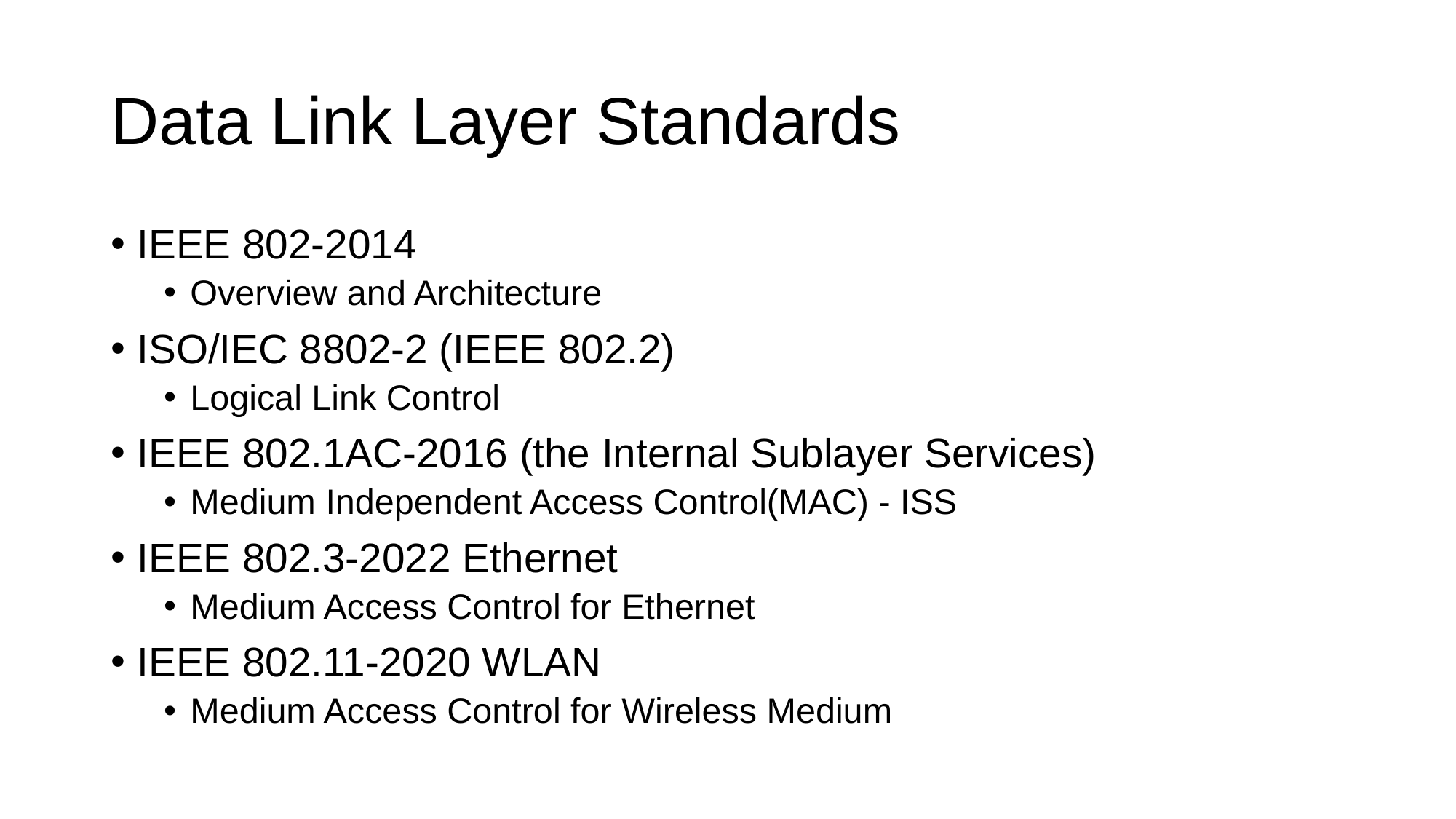

# Data Link Layer Standards
IEEE 802-2014
Overview and Architecture
ISO/IEC 8802-2 (IEEE 802.2)
Logical Link Control
IEEE 802.1AC-2016 (the Internal Sublayer Services)
Medium Independent Access Control(MAC) - ISS
IEEE 802.3-2022 Ethernet
Medium Access Control for Ethernet
IEEE 802.11-2020 WLAN
Medium Access Control for Wireless Medium